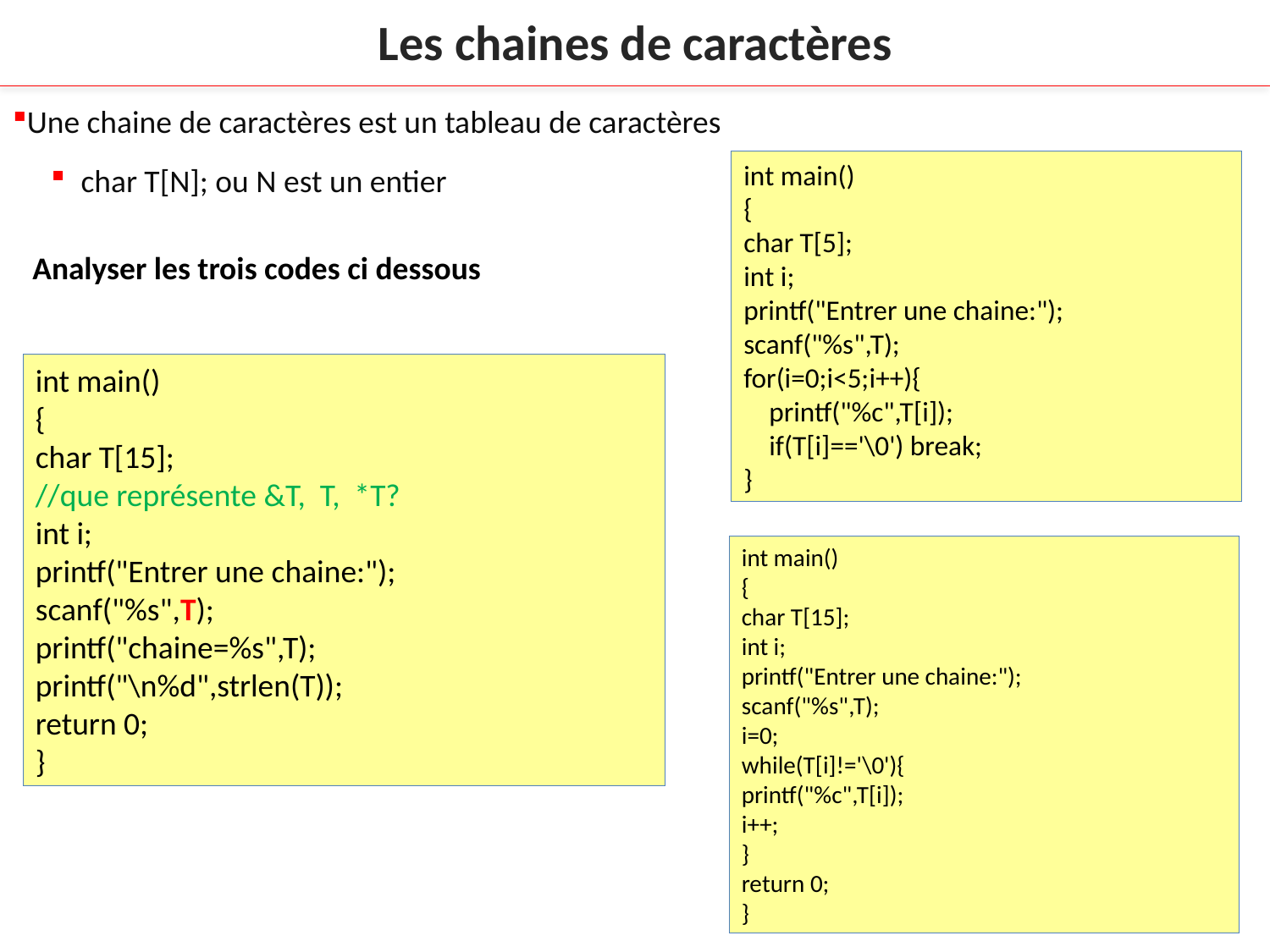

Les chaines de caractères
Une chaine de caractères est un tableau de caractères
char T[N]; ou N est un entier
int main()
{
char T[5];
int i;
printf("Entrer une chaine:");
scanf("%s",T);
for(i=0;i<5;i++){
    printf("%c",T[i]);
    if(T[i]=='\0') break;
}
Analyser les trois codes ci dessous
int main()
{
char T[15];
//que représente &T,  T,  *T?
int i;
printf("Entrer une chaine:");
scanf("%s",T);
printf("chaine=%s",T);
printf("\n%d",strlen(T));
return 0;
}
int main()
{
char T[15];
int i;
printf("Entrer une chaine:");
scanf("%s",T);
i=0;
while(T[i]!='\0'){
printf("%c",T[i]);
i++;
}
return 0;
}